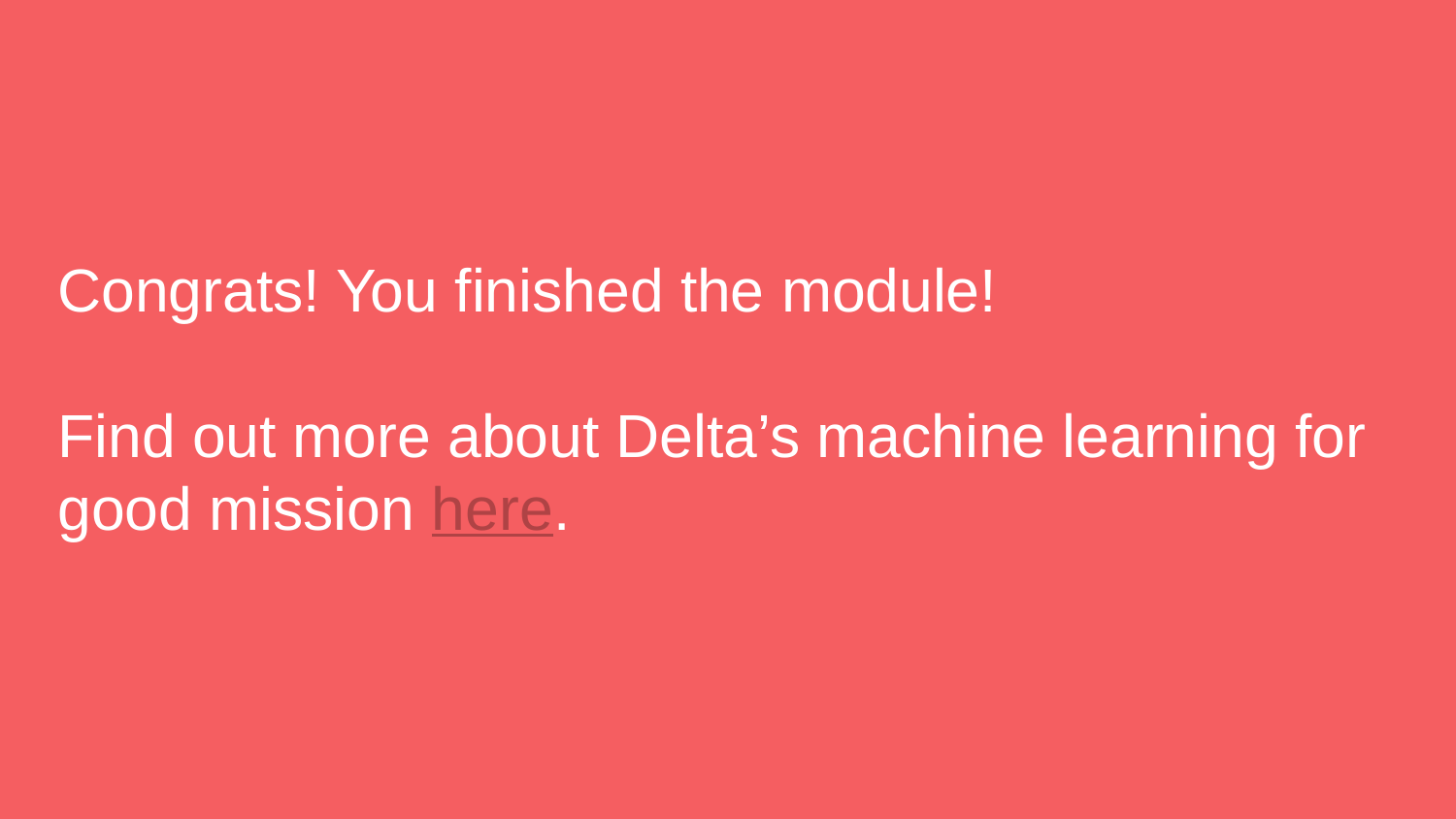

# Congrats! You finished the module!

Find out more about Delta’s machine learning for good mission here.